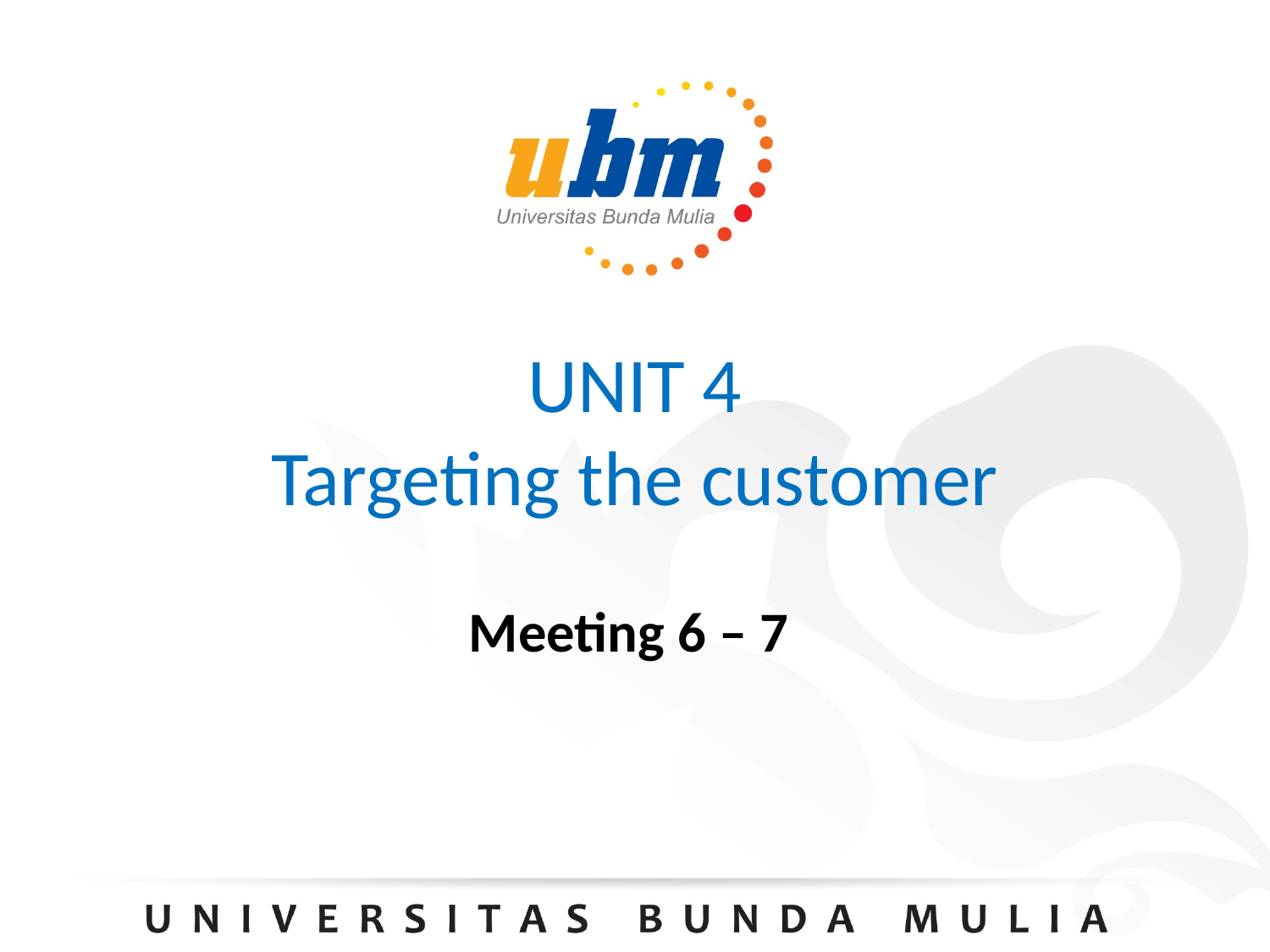

# UNIT 4 Targeting the customer
Meeting 6 – 7